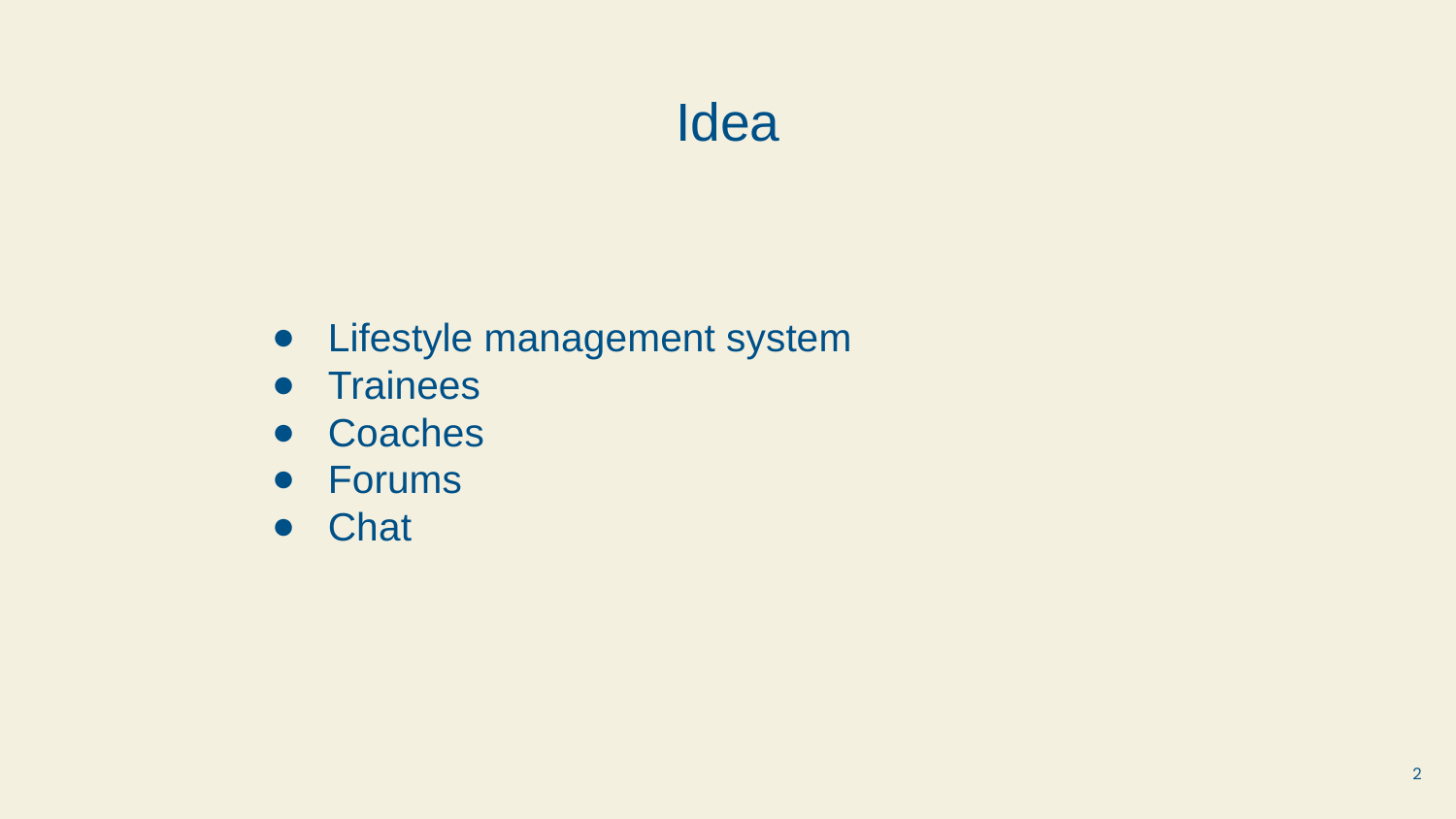

Idea
Lifestyle management system
Trainees
Coaches
Forums
Chat
2